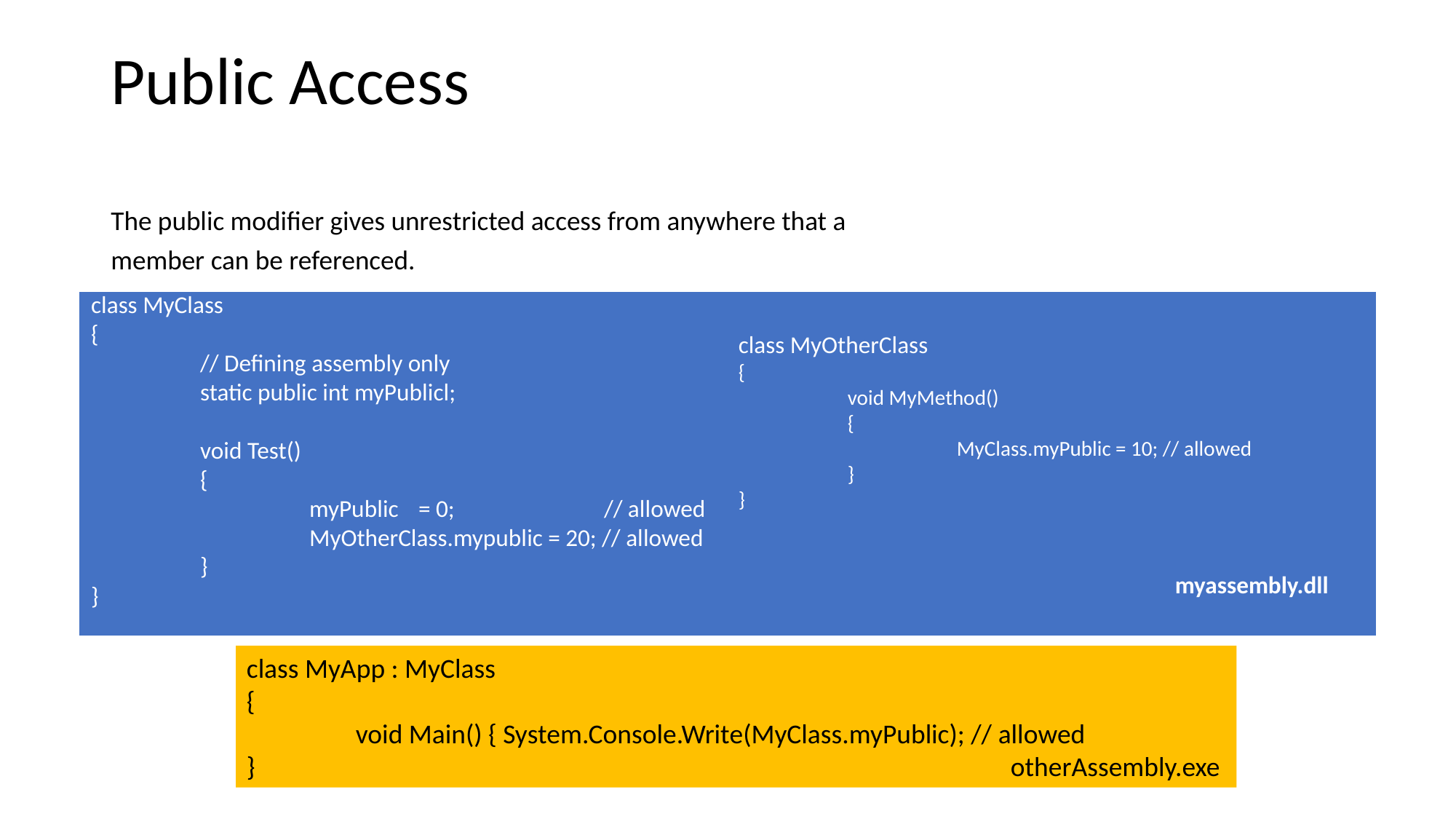

# Public Access
The public modifier gives unrestricted access from anywhere that a
member can be referenced.

class MyClass
{
	// Defining assembly only
	static public int myPublicl;

	void Test()
	{
		myPublic 	= 0; 	              // allowed
		MyOtherClass.mypublic = 20; // allowed
	}
}

class MyOtherClass
{
	void MyMethod()
	{
		MyClass.myPublic = 10; // allowed
	}
}

				myassembly.dll

class MyApp : MyClass
{
	void Main() { System.Console.Write(MyClass.myPublic); // allowed
} 							otherAssembly.exe